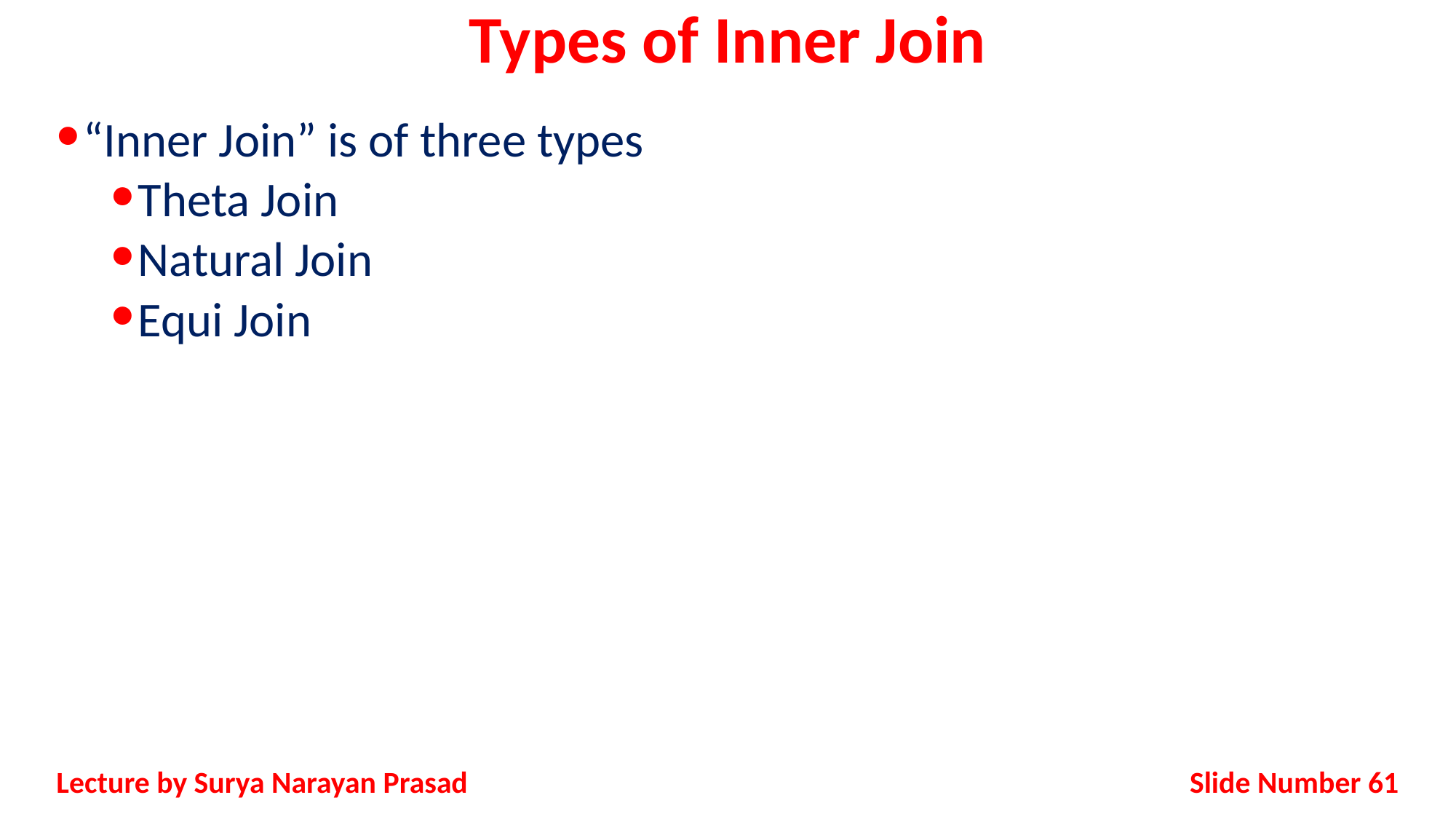

# Types of Inner Join
“Inner Join” is of three types
Theta Join
Natural Join
Equi Join
Slide Number 61
Lecture by Surya Narayan Prasad